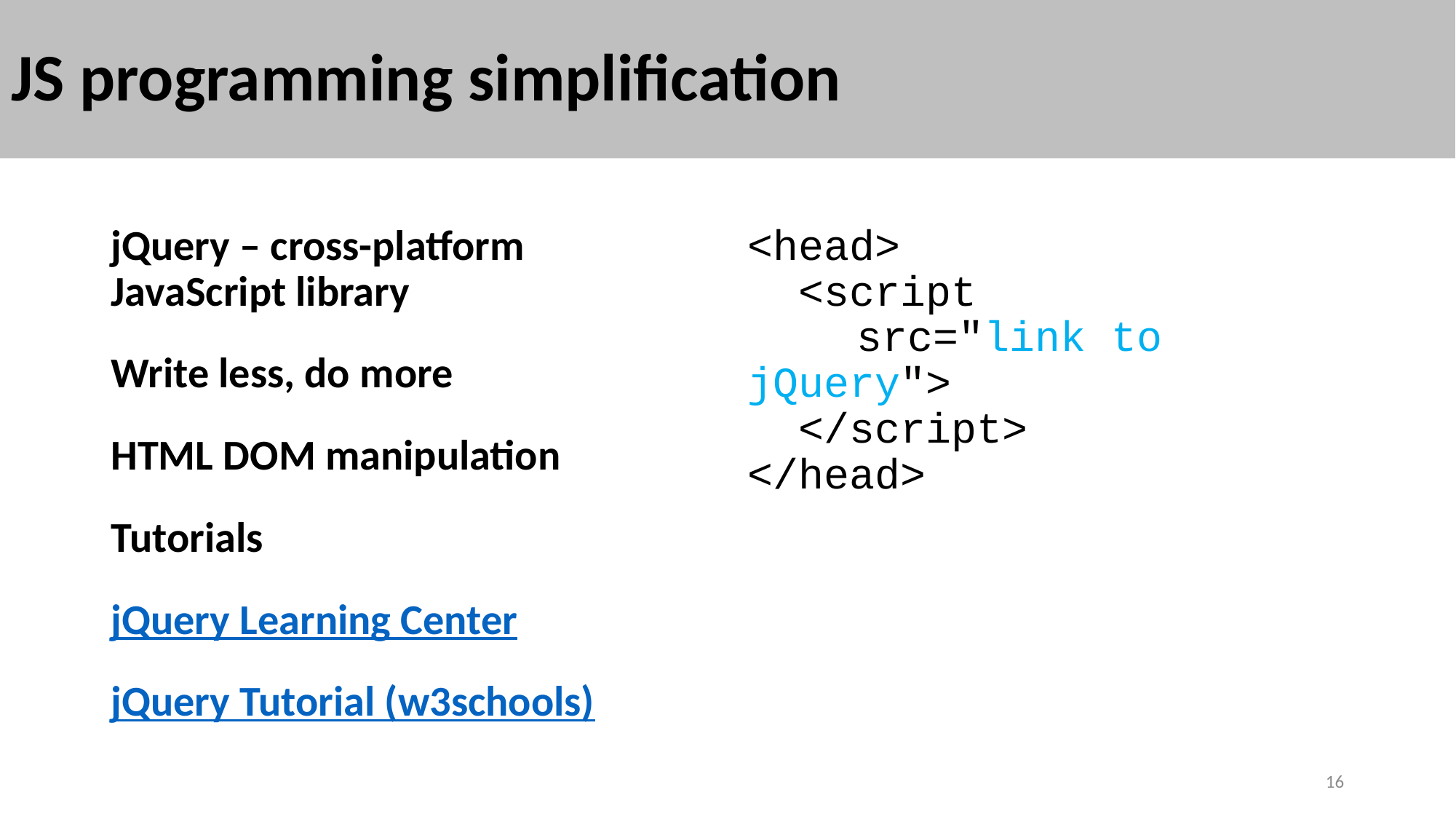

# JS programming simplification
jQuery – cross-platform JavaScript library
Write less, do more
HTML DOM manipulation
Tutorials
jQuery Learning Center
jQuery Tutorial (w3schools)
<head>
  <script
	src="link to jQuery">
  </script>
</head>

16